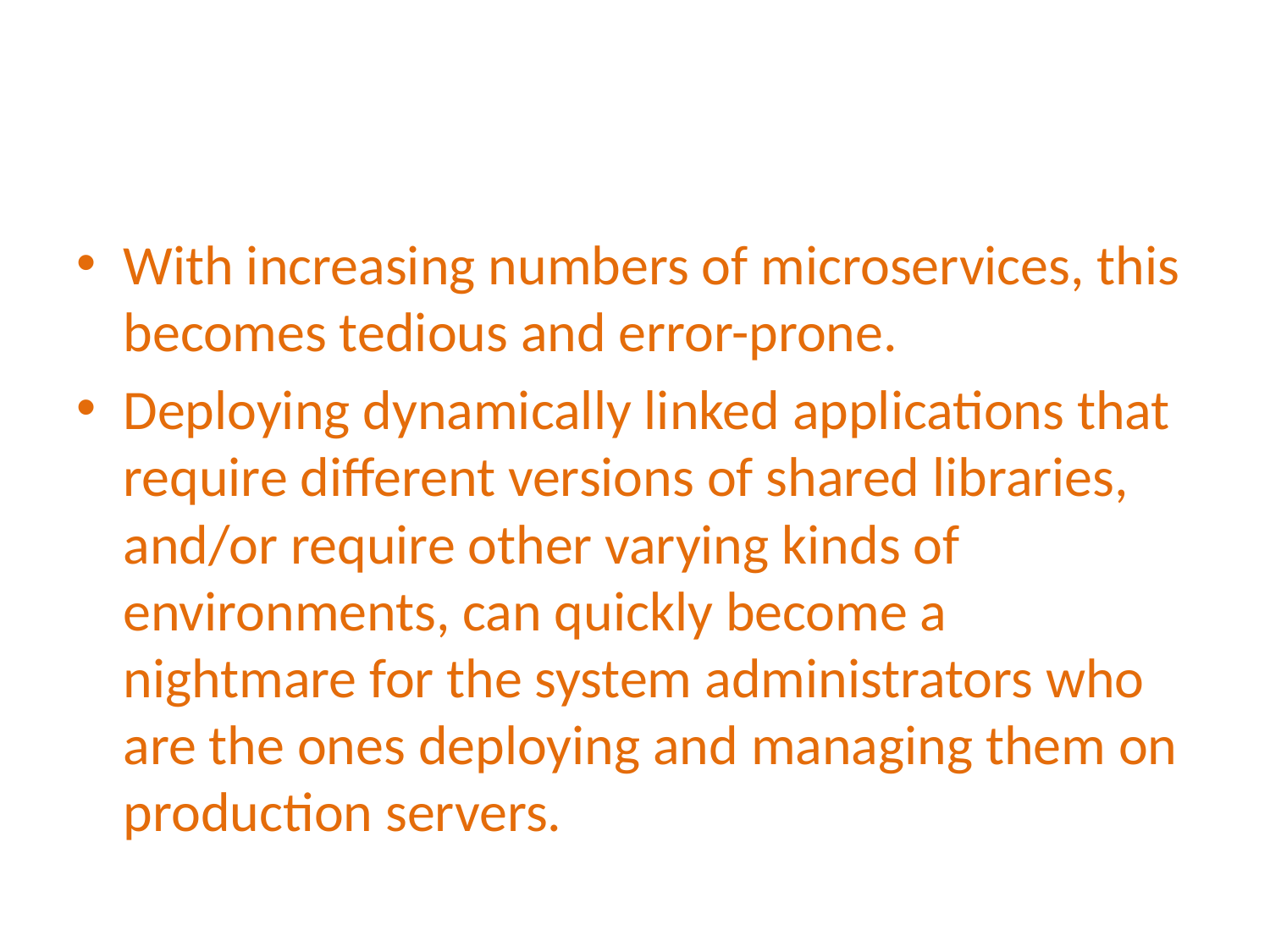

#
With increasing numbers of microservices, this becomes tedious and error-prone.
Deploying dynamically linked applications that require different versions of shared libraries, and/or require other varying kinds of environments, can quickly become a nightmare for the system administrators who are the ones deploying and managing them on production servers.